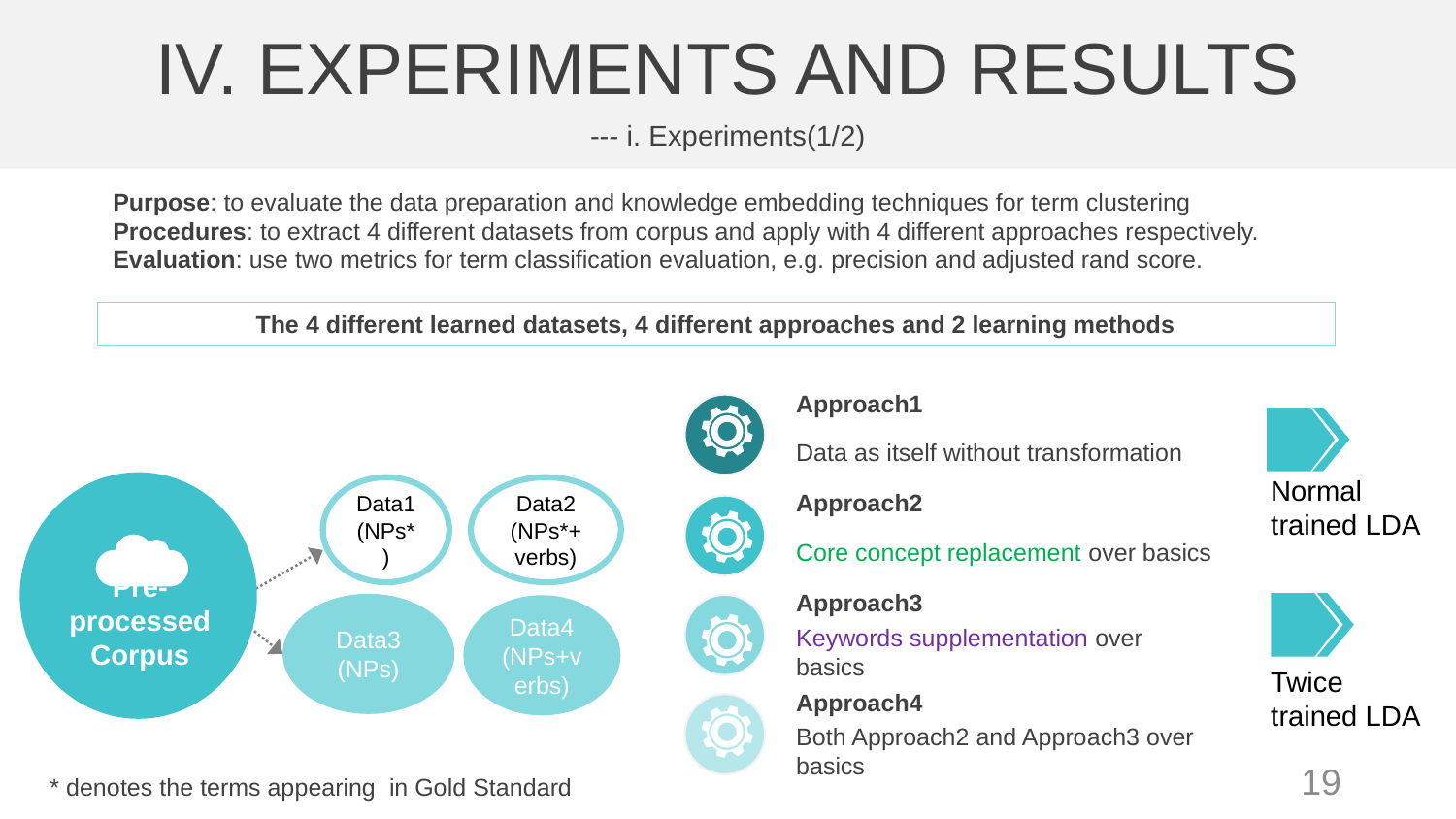

IV. EXPERIMENTS AND RESULTS
--- i. Experiments(1/2)
Purpose: to evaluate the data preparation and knowledge embedding techniques for term clustering
Procedures: to extract 4 different datasets from corpus and apply with 4 different approaches respectively.
Evaluation: use two metrics for term classification evaluation, e.g. precision and adjusted rand score.
The 4 different learned datasets, 4 different approaches and 2 learning methods
Approach1
Data as itself without transformation

Normal
trained LDA

Data1 (NPs*)
Data2 (NPs*+verbs)

Pre-processed Corpus
Data3 (NPs)
Data4 (NPs+verbs)
Approach2
Core concept replacement over basics

Approach3
Keywords supplementation over basics

Twice
trained LDA
Approach4
Both Approach2 and Approach3 over basics

19
 * denotes the terms appearing  in Gold Standard